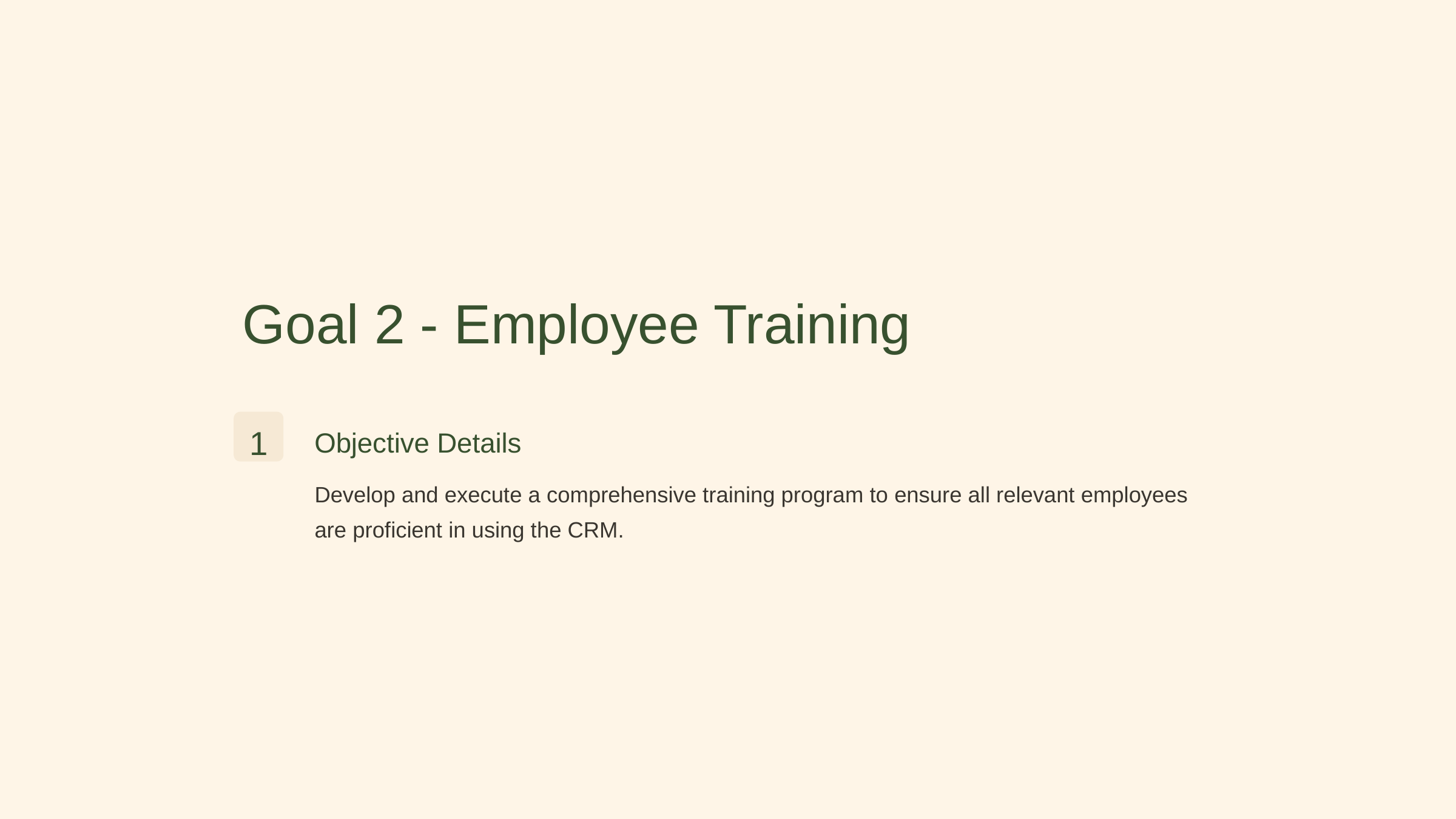

Goal 2 - Employee Training

1
Objective Details
Develop and execute a comprehensive training program to ensure all relevant employees are proficient in using the CRM.